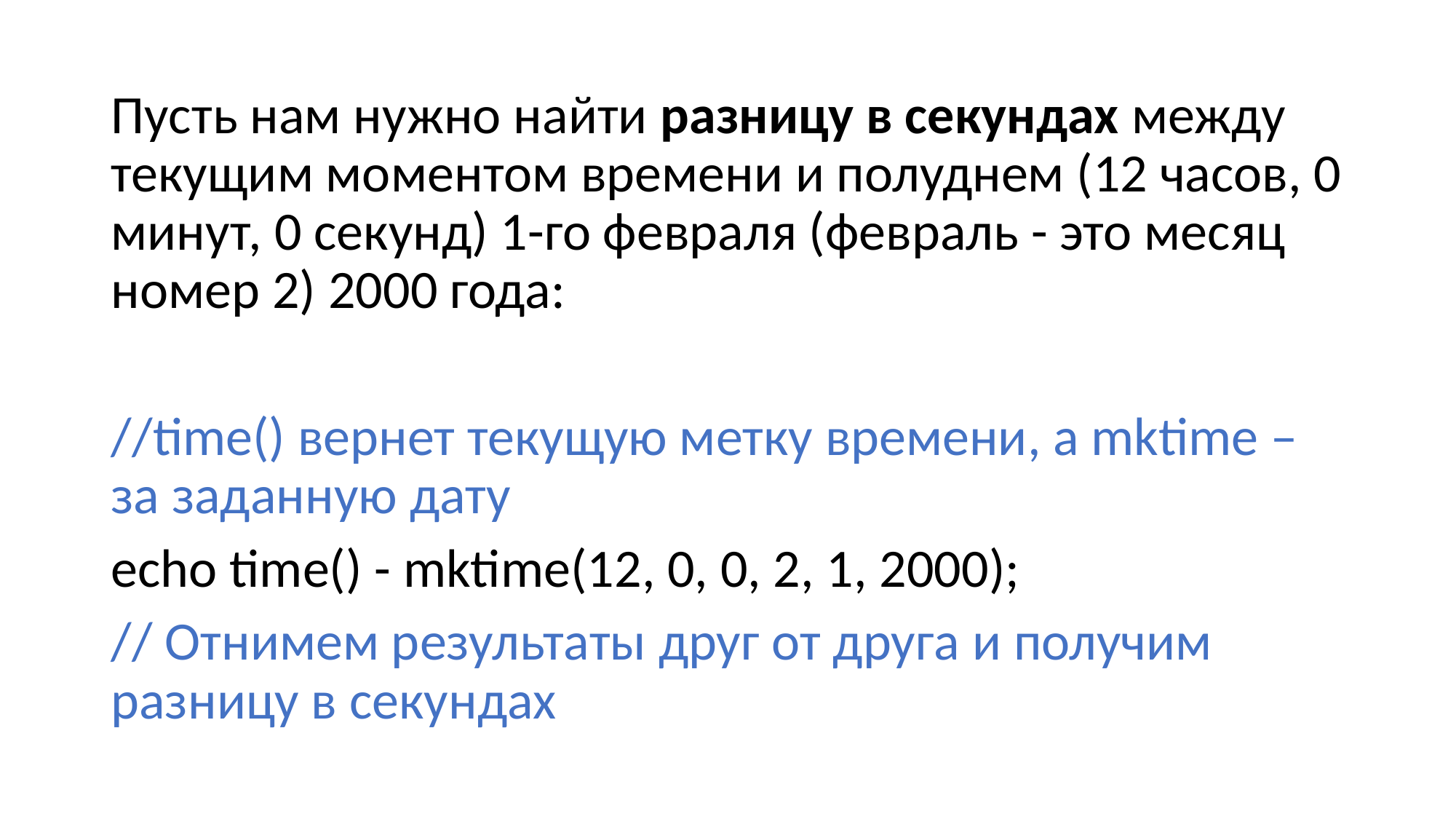

#
Пусть нам нужно найти разницу в секундах между текущим моментом времени и полуднем (12 часов, 0 минут, 0 секунд) 1-го февраля (февраль - это месяц номер 2) 2000 года:

//time() вернет текущую метку времени, а mktime – за заданную дату
echo time() - mktime(12, 0, 0, 2, 1, 2000);
// Отнимем результаты друг от друга и получим разницу в секундах